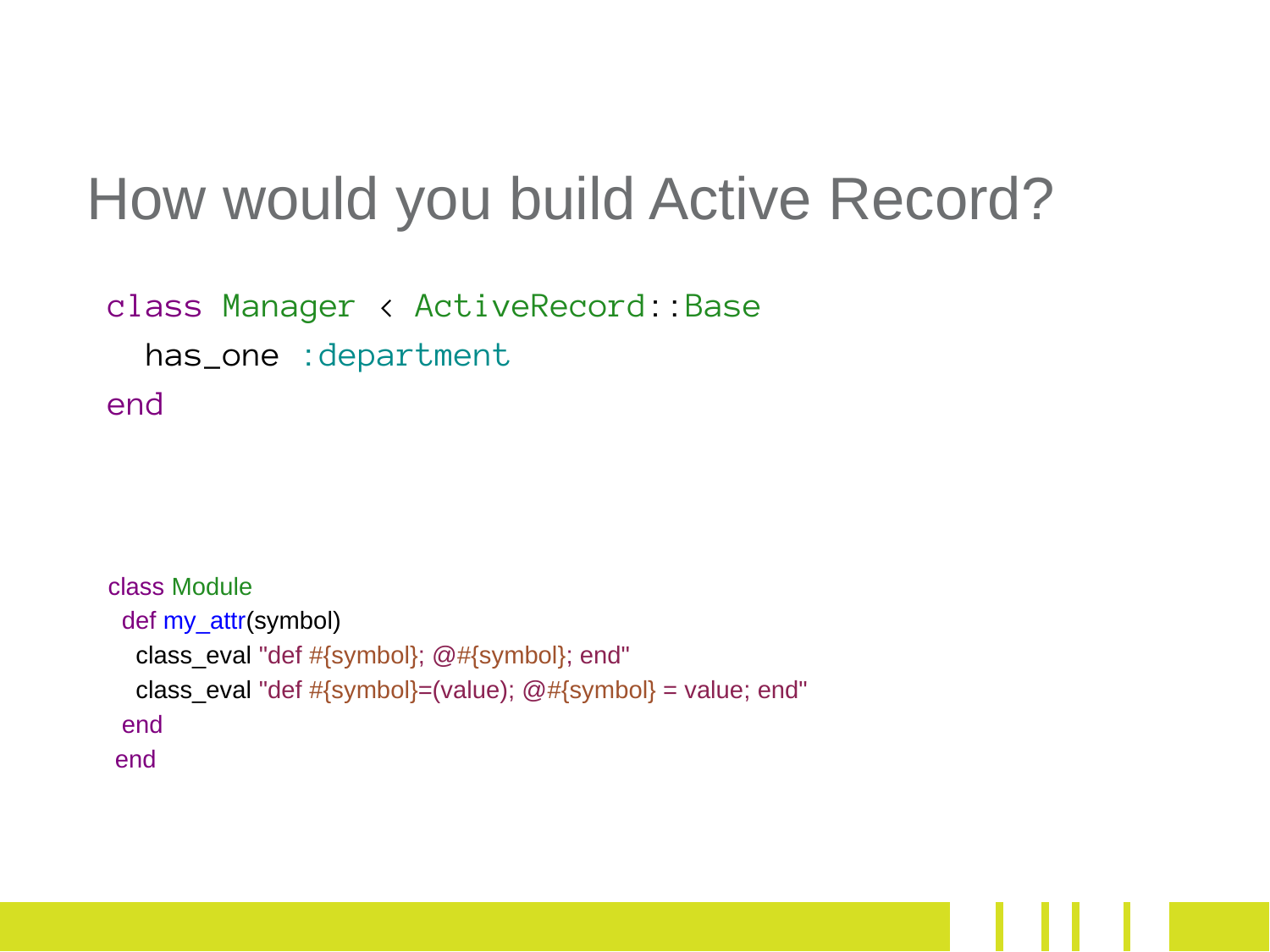

# How would you build Active Record?
class Manager < ActiveRecord::Base
  has_one :department
end

class Module
  def my_attr(symbol)
    class_eval "def #{symbol}; @#{symbol}; end"
    class_eval "def #{symbol}=(value); @#{symbol} = value; end"
  end
 end